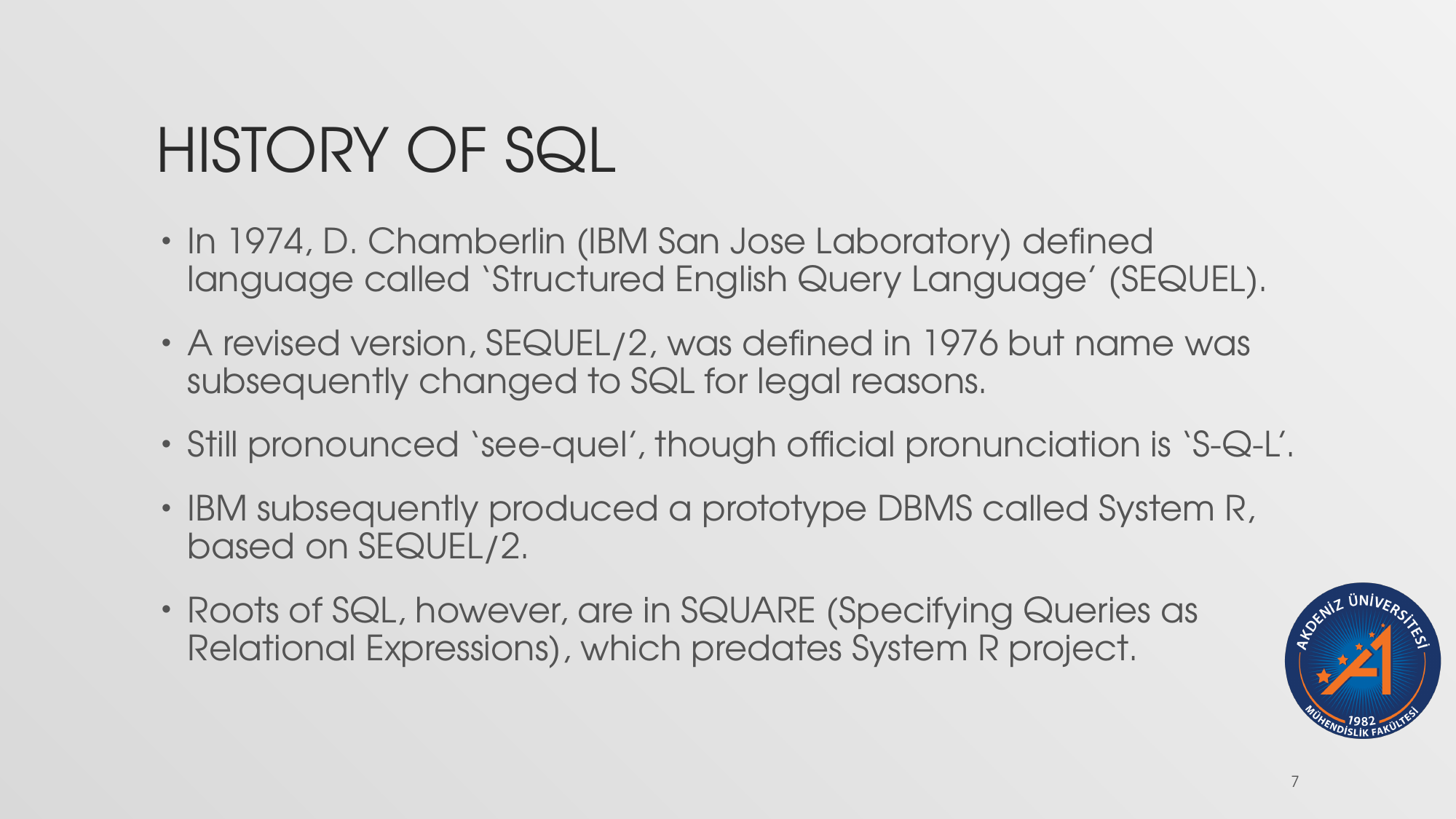

# History of SQL
In 1974, D. Chamberlin (IBM San Jose Laboratory) defined language called ‘Structured English Query Language’ (SEQUEL).
A revised version, SEQUEL/2, was defined in 1976 but name was subsequently changed to SQL for legal reasons.
Still pronounced ‘see-quel’, though official pronunciation is ‘S-Q-L’.
IBM subsequently produced a prototype DBMS called System R, based on SEQUEL/2.
Roots of SQL, however, are in SQUARE (Specifying Queries as Relational Expressions), which predates System R project.
7